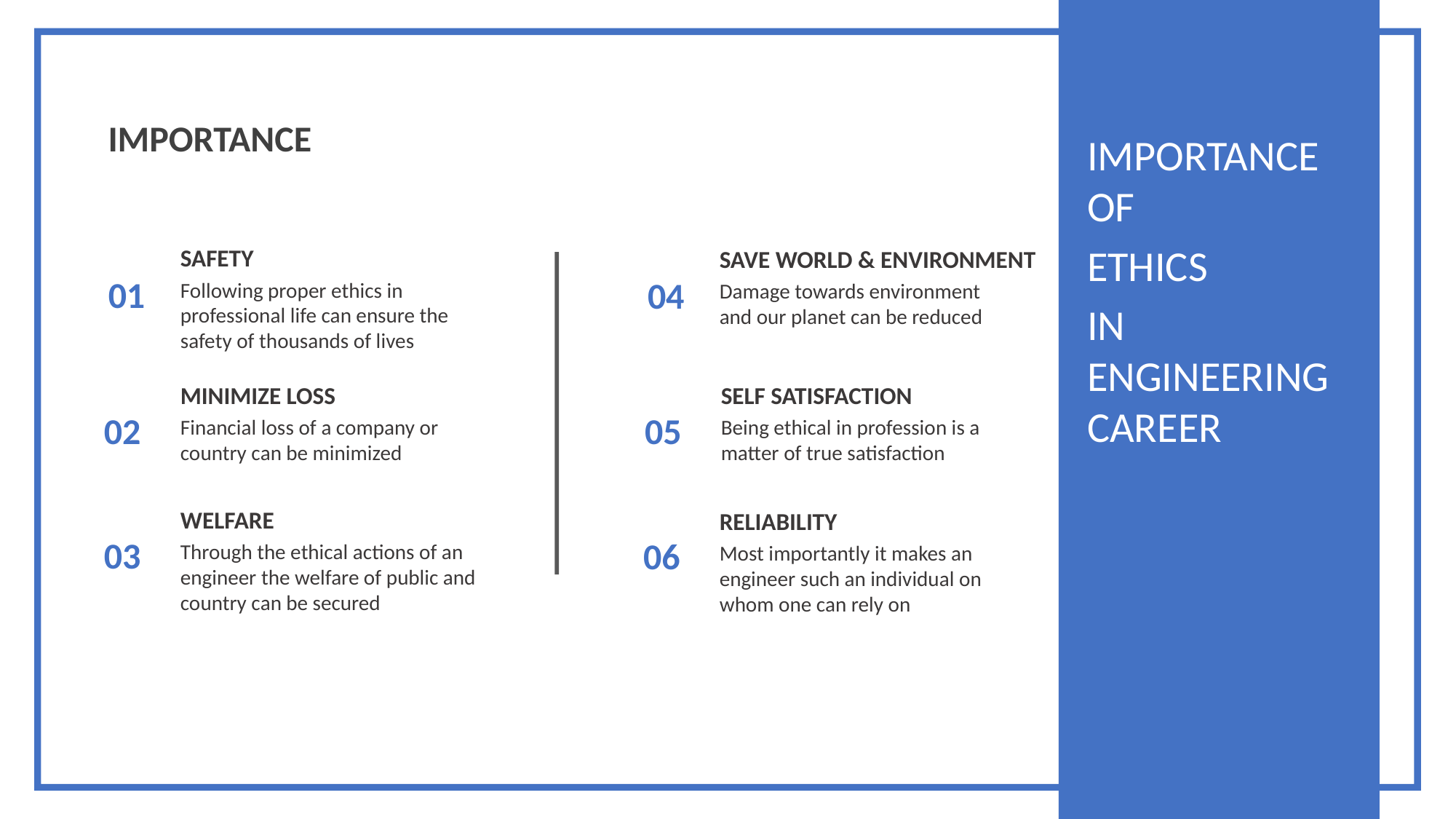

IMPORTANCE

IMPORTANCE OF
ETHICS
IN ENGINEERING CAREER
SAFETY
Following proper ethics in professional life can ensure the safety of thousands of lives
SAVE WORLD & ENVIRONMENT
Damage towards environment and our planet can be reduced

01
04
MINIMIZE LOSS
Financial loss of a company or country can be minimized
SELF SATISFACTION
Being ethical in profession is a matter of true satisfaction

05
02

WELFARE
Through the ethical actions of an engineer the welfare of public and country can be secured

RELIABILITY
Most importantly it makes an engineer such an individual on whom one can rely on
03
06